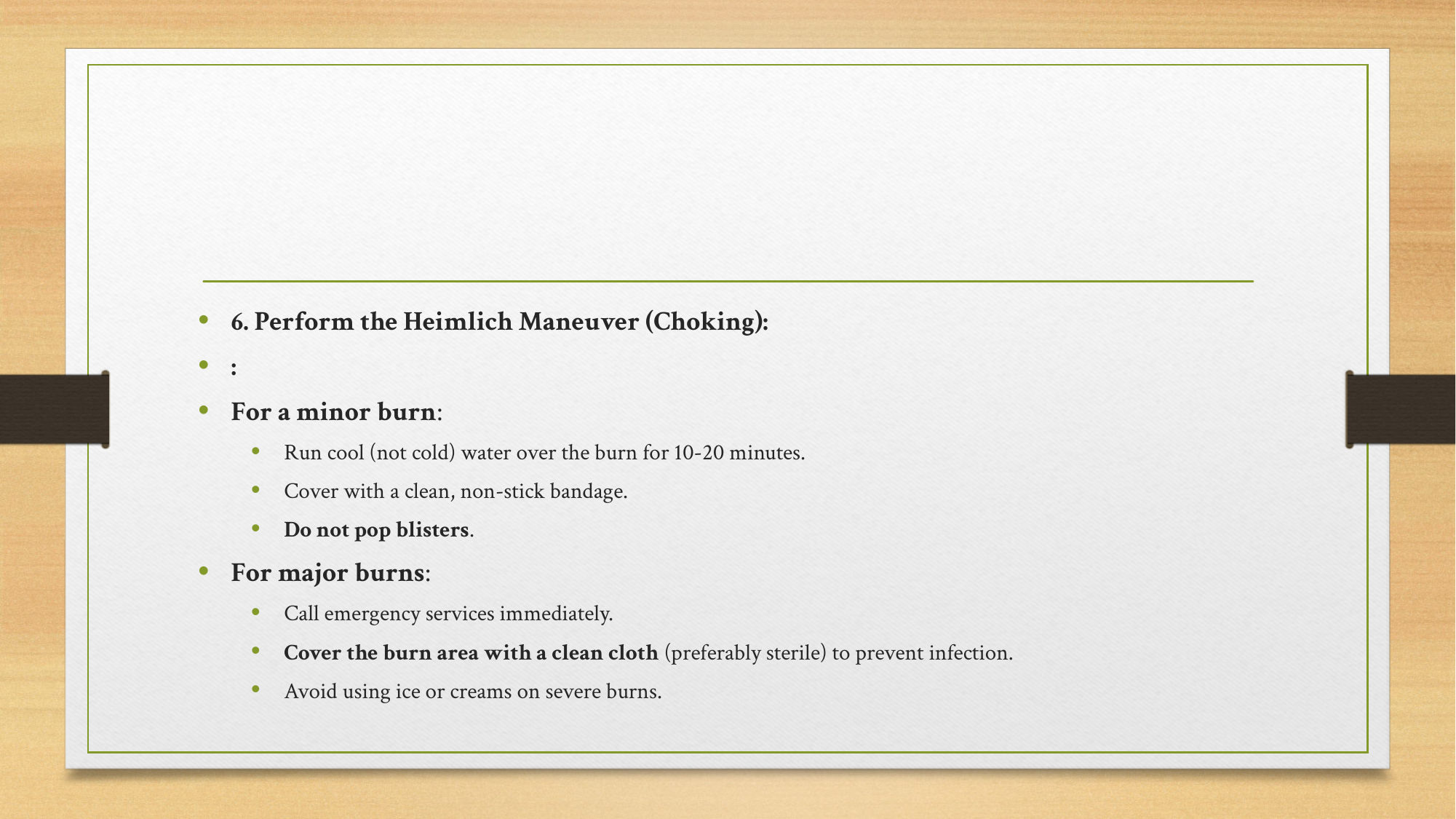

#
6. Perform the Heimlich Maneuver (Choking):
:
For a minor burn:
Run cool (not cold) water over the burn for 10-20 minutes.
Cover with a clean, non-stick bandage.
Do not pop blisters.
For major burns:
Call emergency services immediately.
Cover the burn area with a clean cloth (preferably sterile) to prevent infection.
Avoid using ice or creams on severe burns.